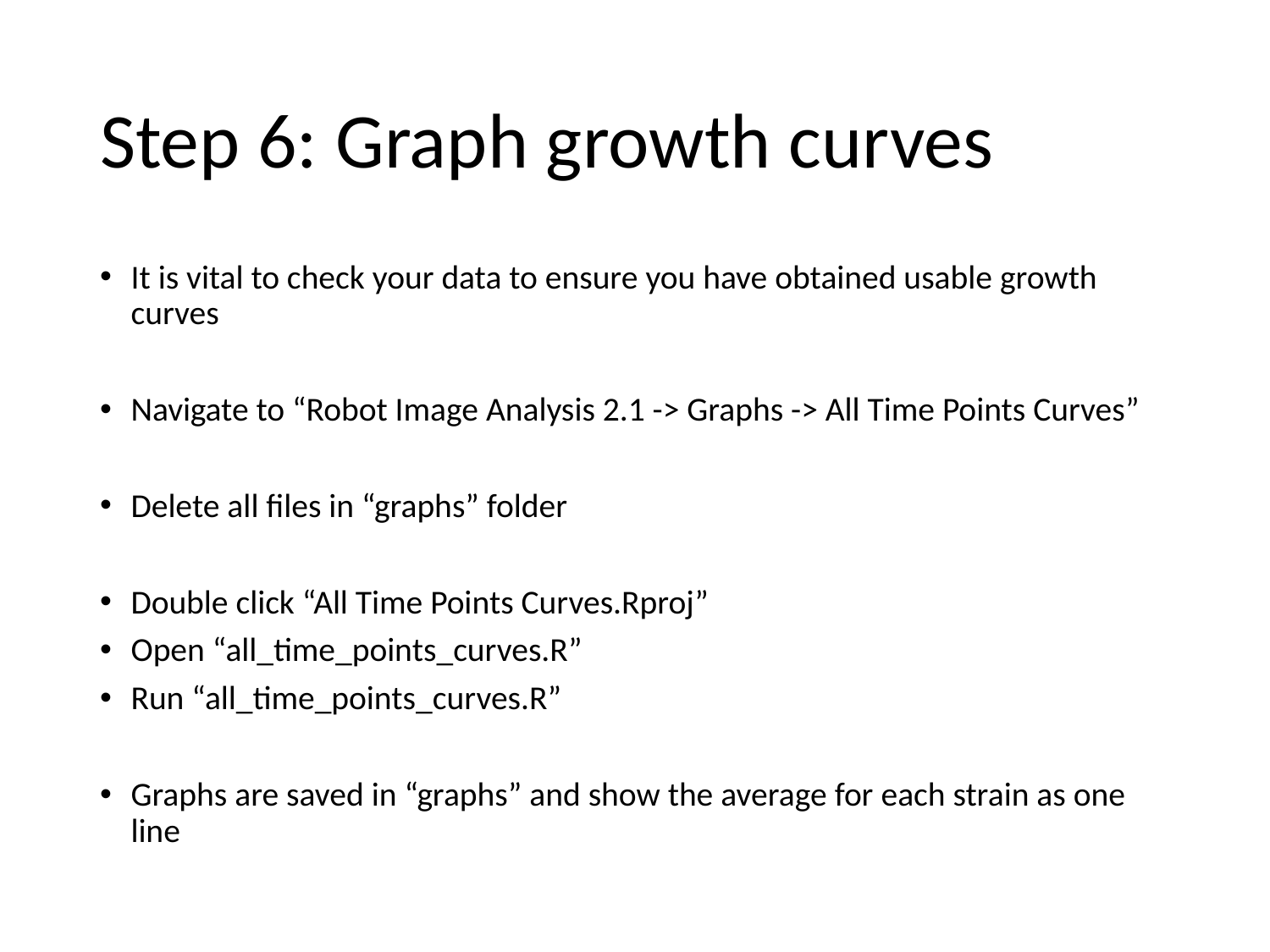

# Step 6: Graph growth curves
It is vital to check your data to ensure you have obtained usable growth curves

Navigate to “Robot Image Analysis 2.1 -> Graphs -> All Time Points Curves”

Delete all files in “graphs” folder

Double click “All Time Points Curves.Rproj”
Open “all_time_points_curves.R”
Run “all_time_points_curves.R”

Graphs are saved in “graphs” and show the average for each strain as one line